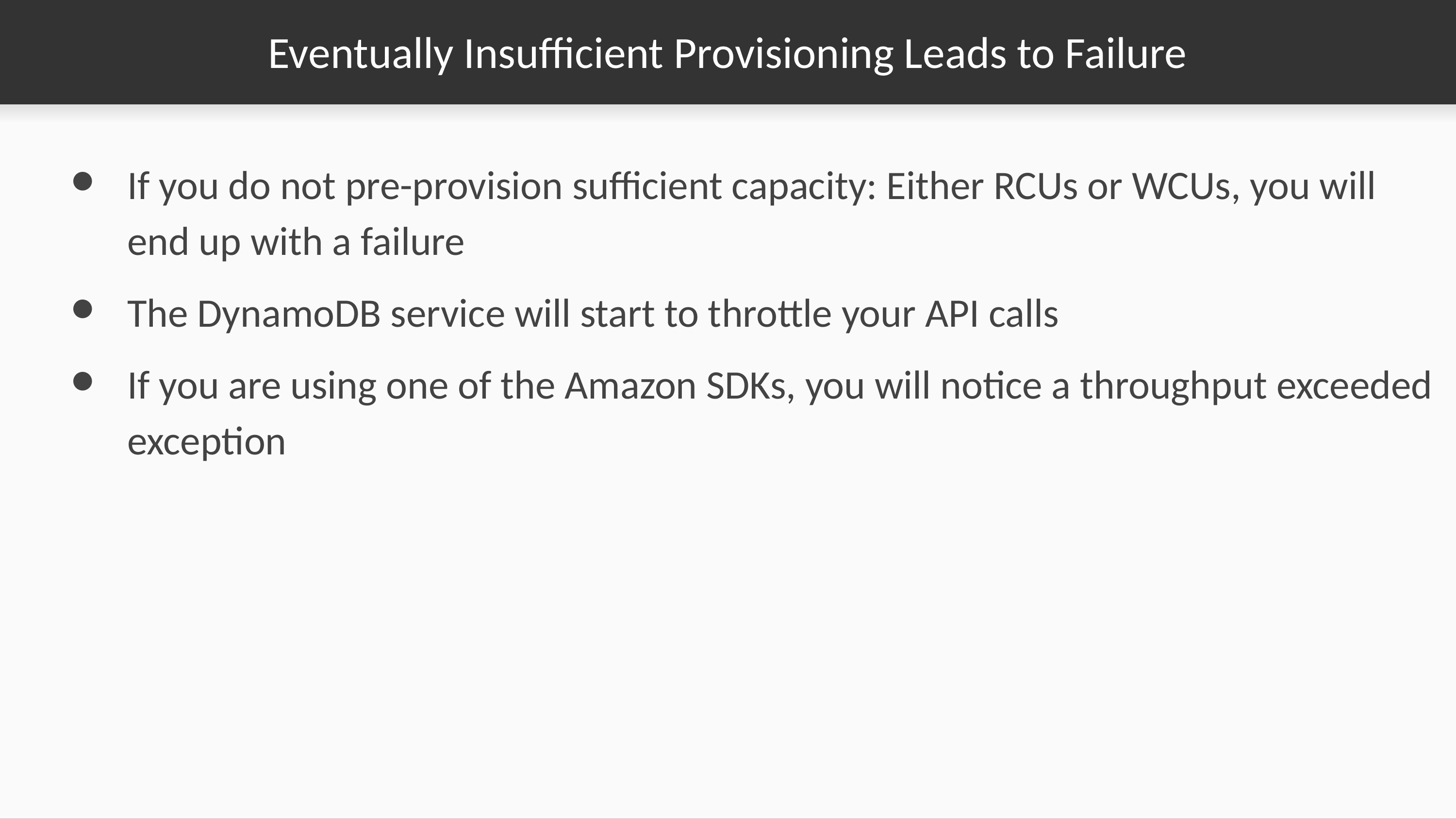

# Eventually Insufficient Provisioning Leads to Failure
If you do not pre-provision sufficient capacity: Either RCUs or WCUs, you will end up with a failure
The DynamoDB service will start to throttle your API calls
If you are using one of the Amazon SDKs, you will notice a throughput exceeded exception